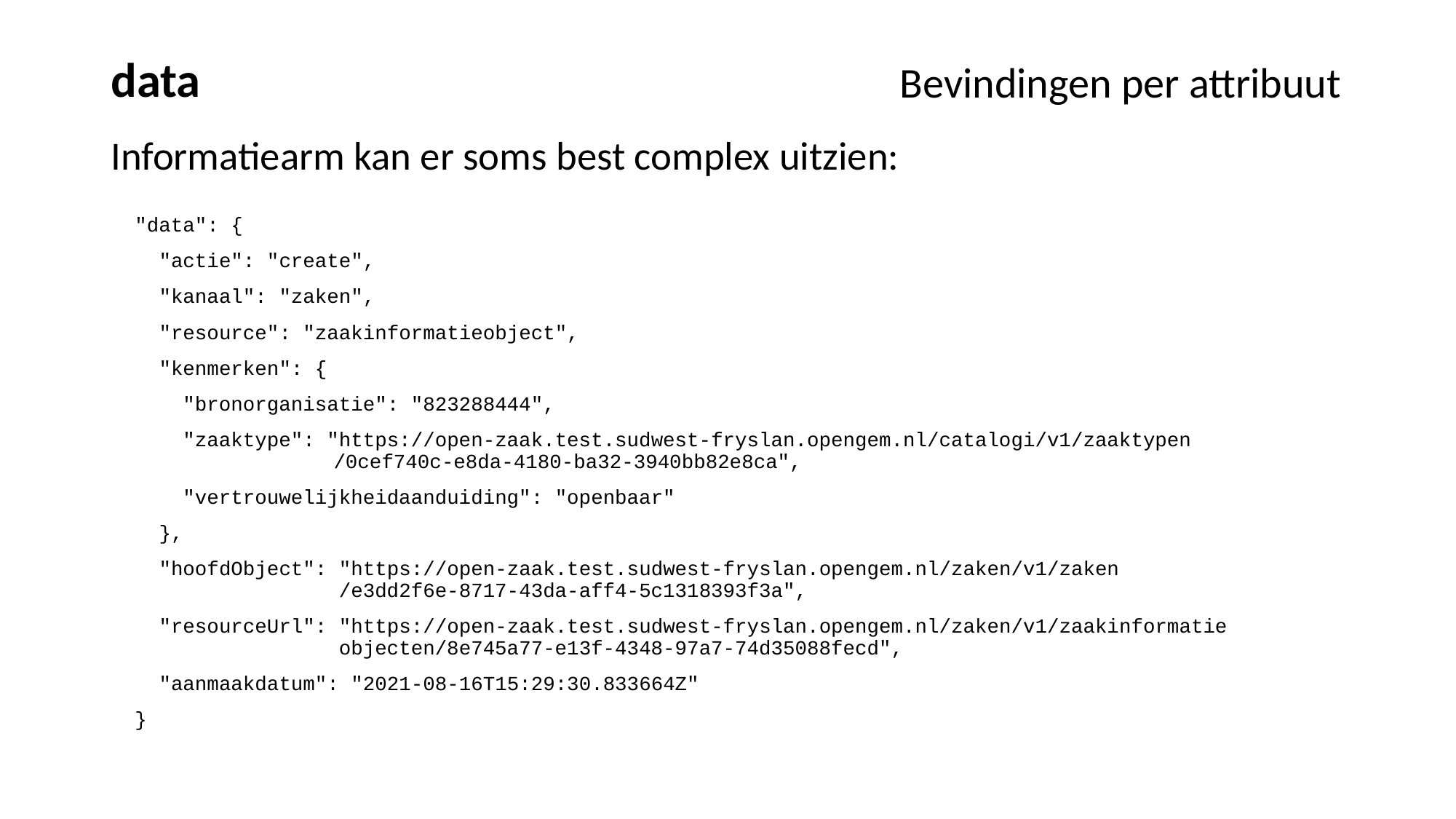

# data
Bevindingen per attribuut
Informatiearm kan er soms best complex uitzien:
  "data": {
    "actie": "create",
    "kanaal": "zaken",
    "resource": "zaakinformatieobject",
    "kenmerken": {
      "bronorganisatie": "823288444",
      "zaaktype": "https://open-zaak.test.sudwest-fryslan.opengem.nl/catalogi/v1/zaaktypen
	          /0cef740c-e8da-4180-ba32-3940bb82e8ca",
      "vertrouwelijkheidaanduiding": "openbaar"
    },
    "hoofdObject": "https://open-zaak.test.sudwest-fryslan.opengem.nl/zaken/v1/zaken
                   /e3dd2f6e-8717-43da-aff4-5c1318393f3a",
    "resourceUrl": "https://open-zaak.test.sudwest-fryslan.opengem.nl/zaken/v1/zaakinformatie
                   objecten/8e745a77-e13f-4348-97a7-74d35088fecd",
    "aanmaakdatum": "2021-08-16T15:29:30.833664Z"
  }